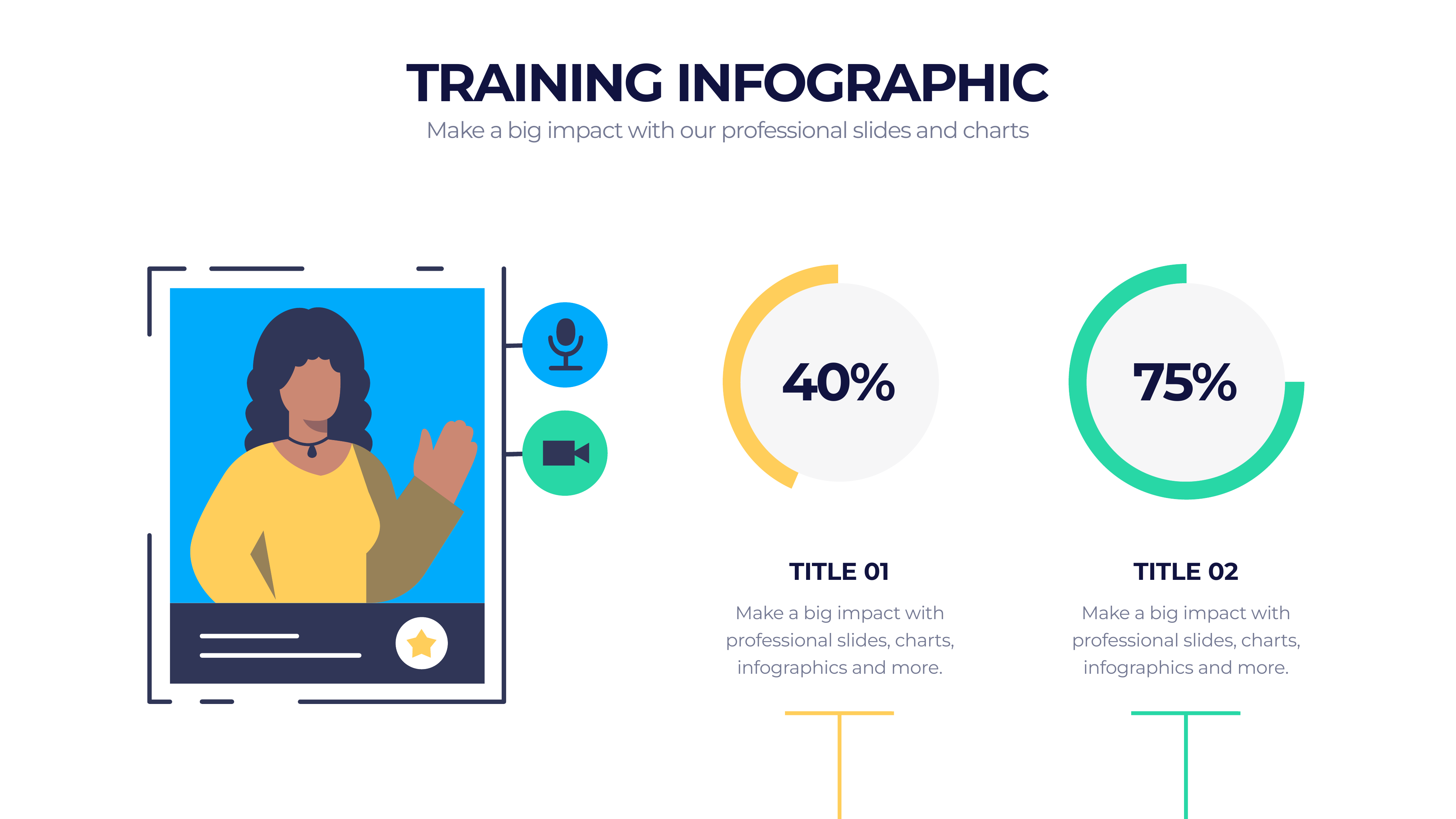

TRAINING INFOGRAPHIC
Make a big impact with our professional slides and charts

### Chart

| Category | Sales |
|---|---|
| 1st Qtr | 25.0 |
| 2nd Qtr | 75.0 |

### Chart

| Category | Sales |
|---|---|
| 1st Qtr | 60.0 |
| 2nd Qtr | 46.0 |

75%
40%
TITLE 01
TITLE 02
Make a big impact with professional slides, charts, infographics and more.
Make a big impact with professional slides, charts, infographics and more.